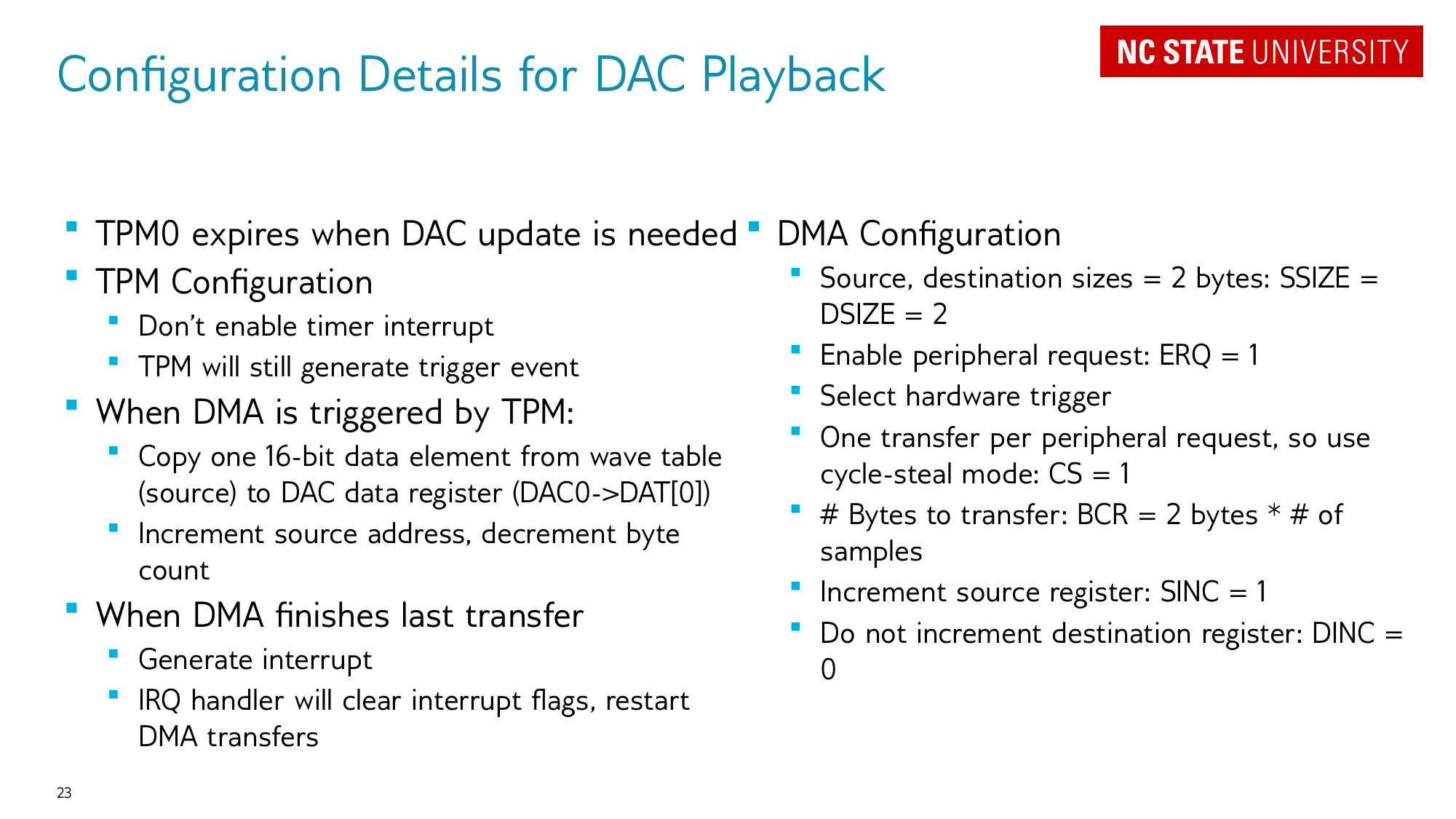

# Configuration Details for DAC Playback
TPM0 expires when DAC update is needed
TPM Configuration
Don’t enable timer interrupt
TPM will still generate trigger event
When DMA is triggered by TPM:
Copy one 16-bit data element from wave table (source) to DAC data register (DAC0->DAT[0])
Increment source address, decrement byte count
When DMA finishes last transfer
Generate interrupt
IRQ handler will clear interrupt flags, restart DMA transfers

DMA Configuration
Source, destination sizes = 2 bytes: SSIZE = DSIZE = 2
Enable peripheral request: ERQ = 1
Select hardware trigger
One transfer per peripheral request, so use cycle-steal mode: CS = 1
# Bytes to transfer: BCR = 2 bytes * # of samples
Increment source register: SINC = 1
Do not increment destination register: DINC = 0